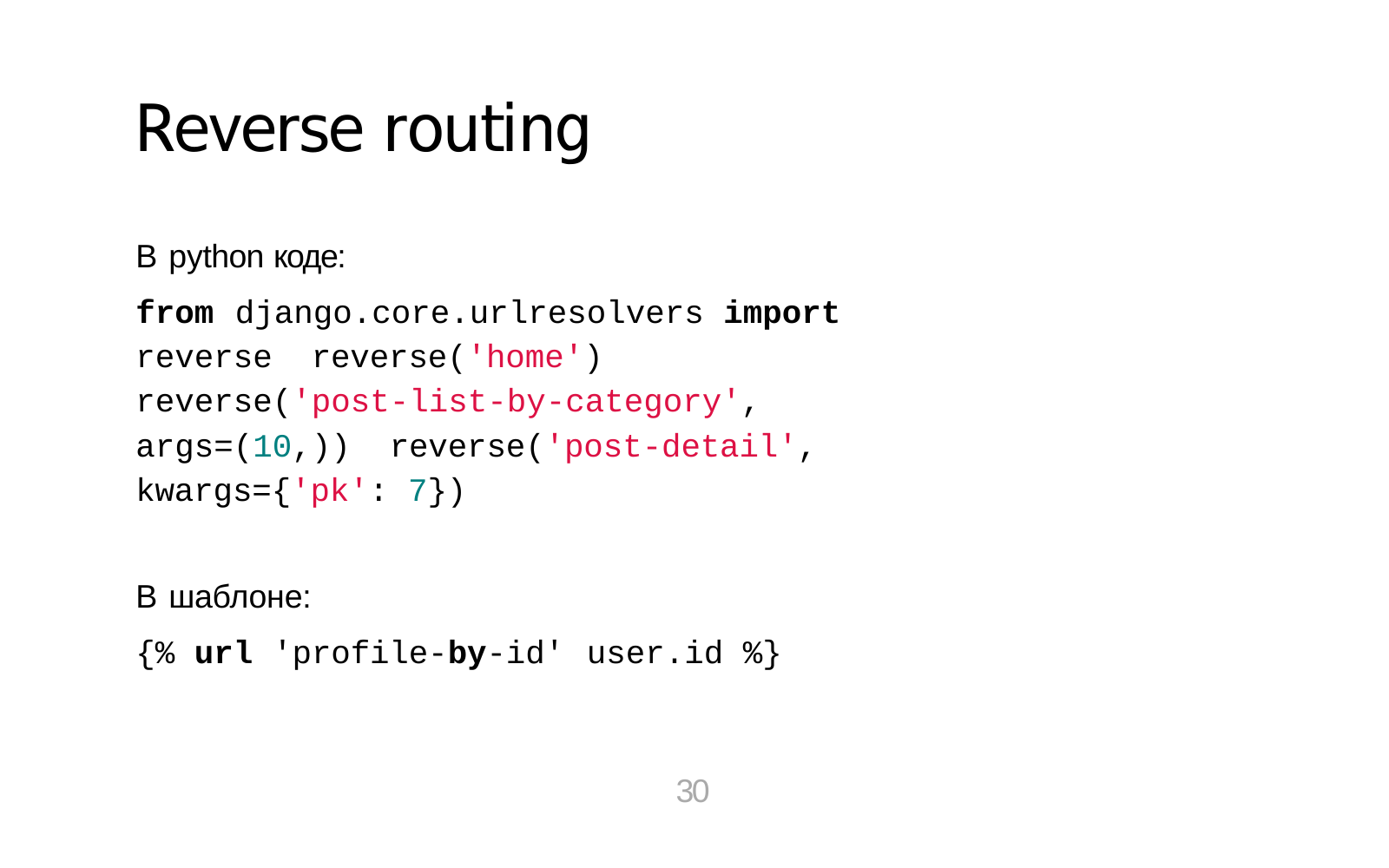

# Reverse routing
В python коде:
from	django.core.urlresolvers import reverse  reverse('home')
reverse('post-list-by-category',	args=(10,))  reverse('post-detail',	kwargs={'pk': 7})

В шаблоне:
{% url 'profile-by-id'	user.id	%}
30